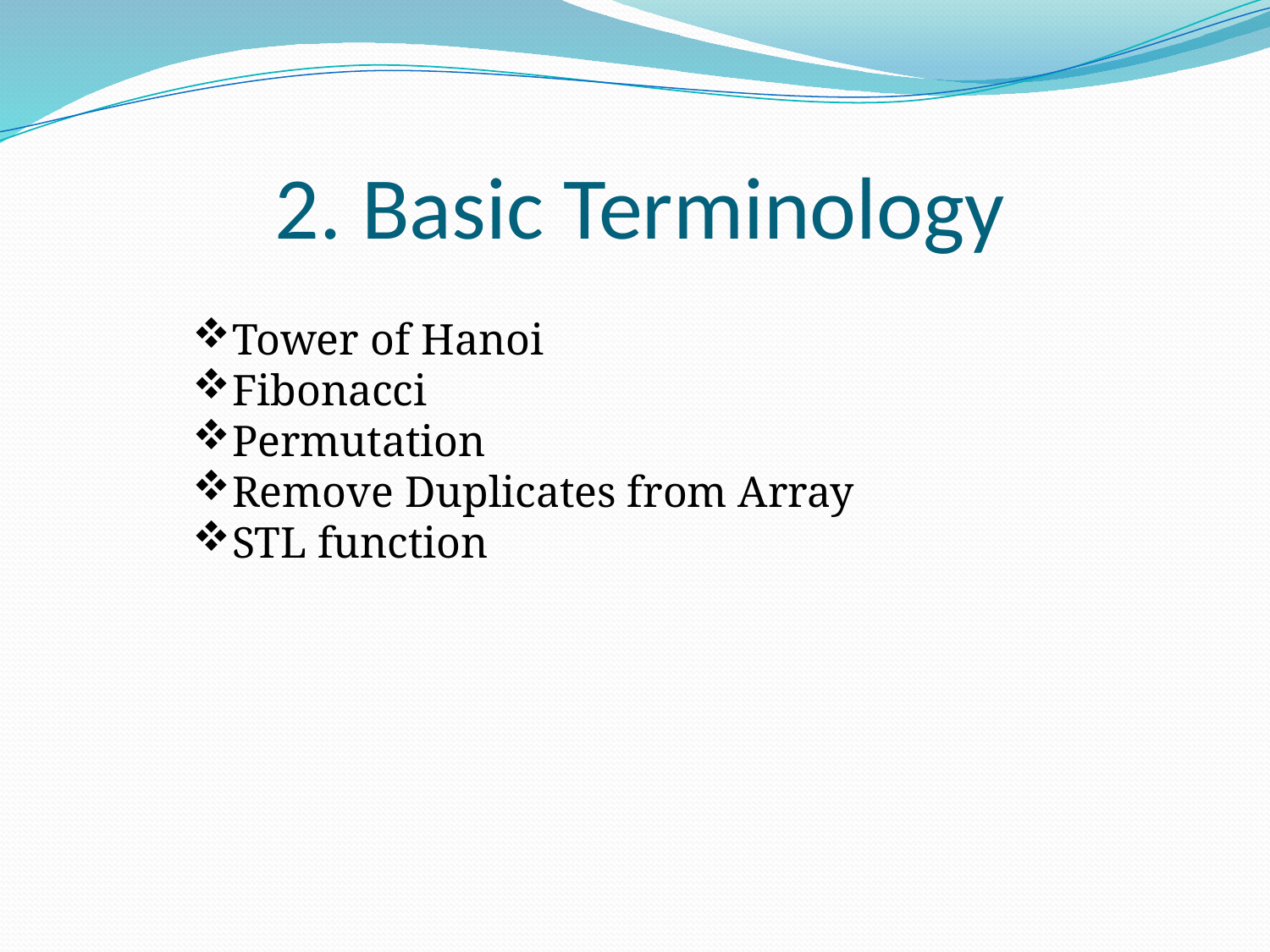

# 2. Basic Terminology
Tower of Hanoi
Fibonacci
Permutation
Remove Duplicates from Array
STL function